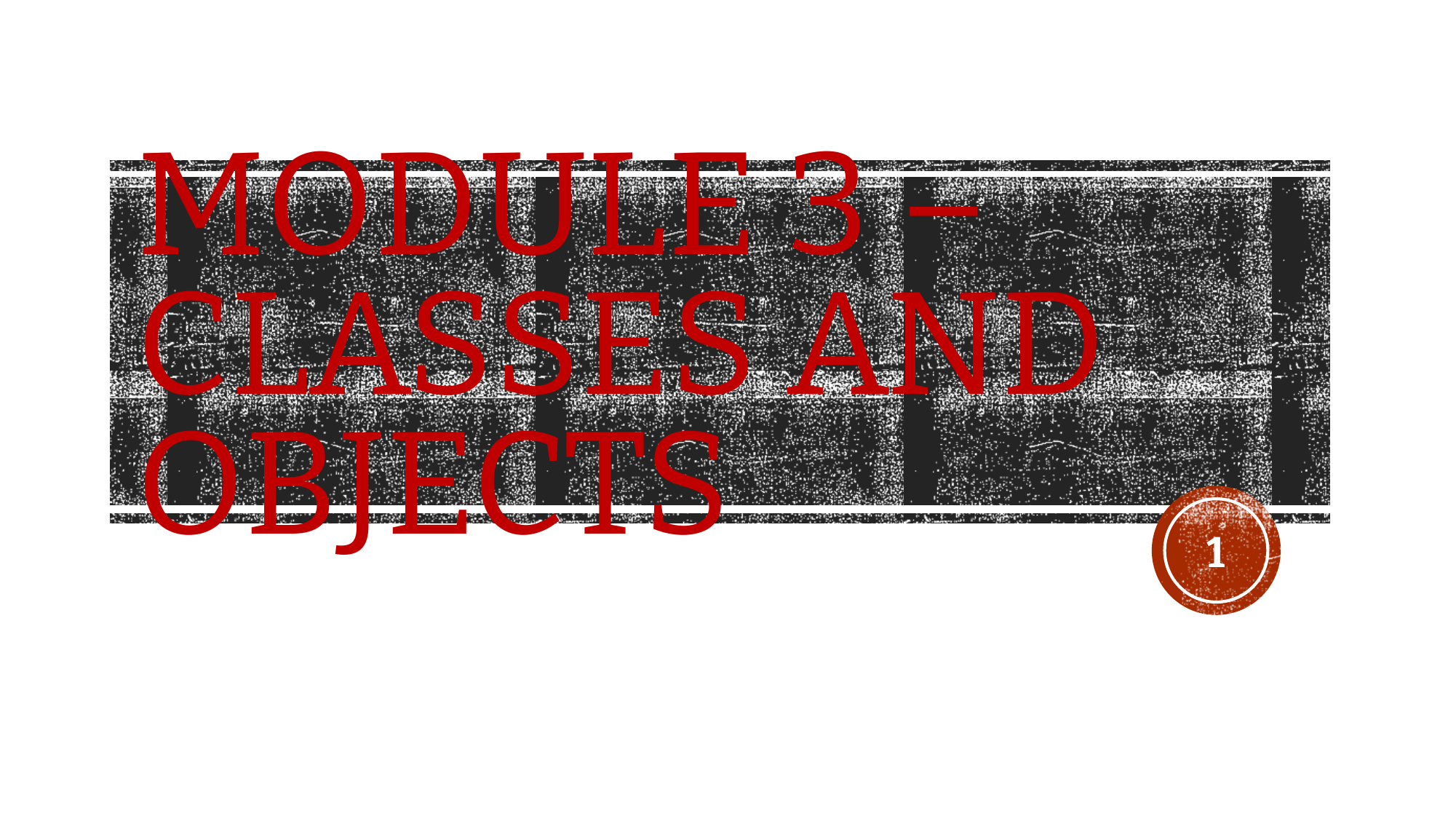

# Module 3 – Classes and objects
1